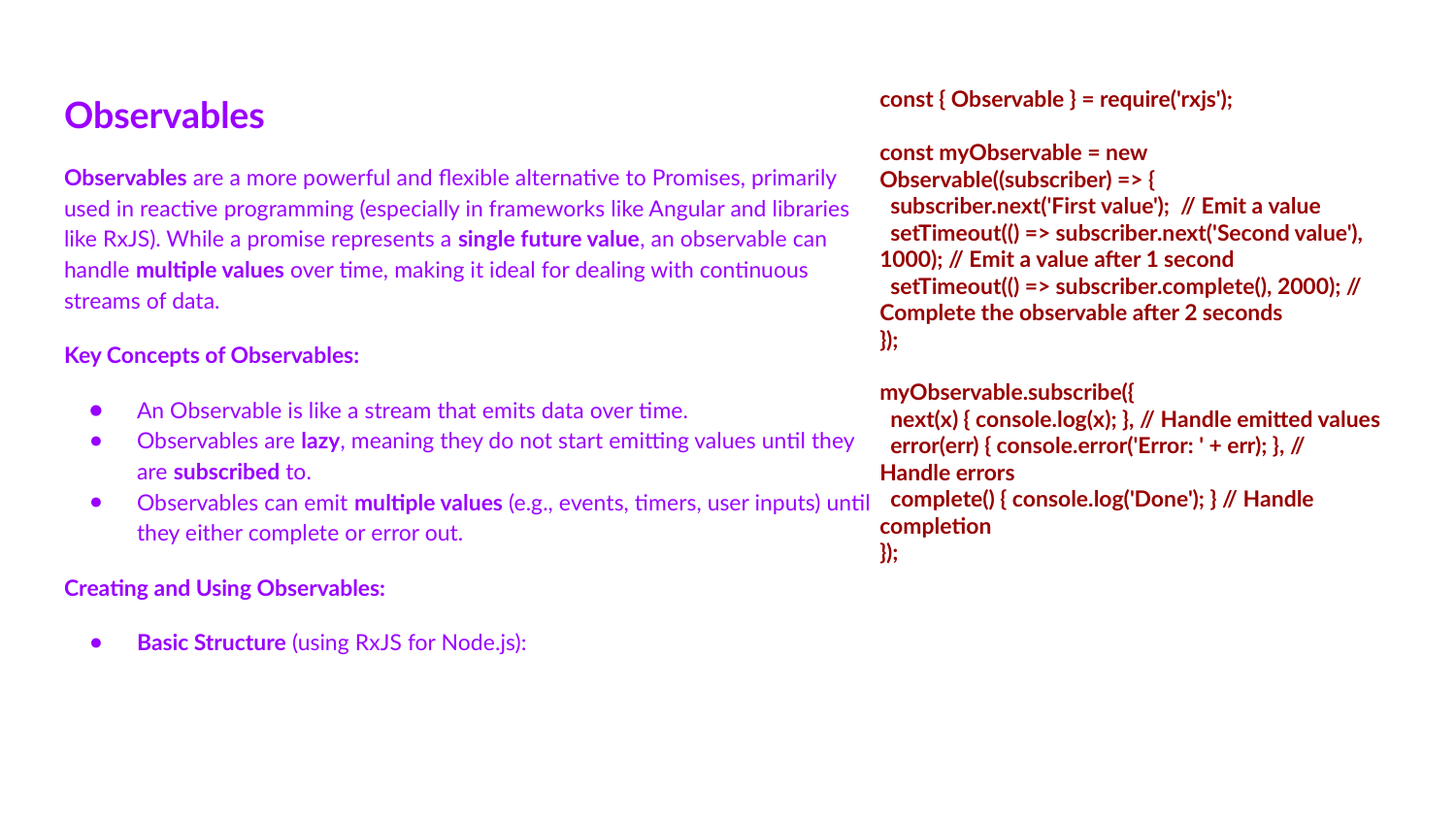

# Observables
const { Observable } = require('rxjs');

const myObservable = new Observable((subscriber) => {
  subscriber.next('First value');  // Emit a value
  setTimeout(() => subscriber.next('Second value'), 1000); // Emit a value after 1 second
  setTimeout(() => subscriber.complete(), 2000); // Complete the observable after 2 seconds
});

myObservable.subscribe({
  next(x) { console.log(x); }, // Handle emitted values
  error(err) { console.error('Error: ' + err); }, // Handle errors
  complete() { console.log('Done'); } // Handle completion
});

Observables are a more powerful and flexible alternative to Promises, primarily used in reactive programming (especially in frameworks like Angular and libraries like RxJS). While a promise represents a single future value, an observable can handle multiple values over time, making it ideal for dealing with continuous streams of data.
Key Concepts of Observables:
An Observable is like a stream that emits data over time.
Observables are lazy, meaning they do not start emitting values until they are subscribed to.
Observables can emit multiple values (e.g., events, timers, user inputs) until they either complete or error out.
Creating and Using Observables:
Basic Structure (using RxJS for Node.js):